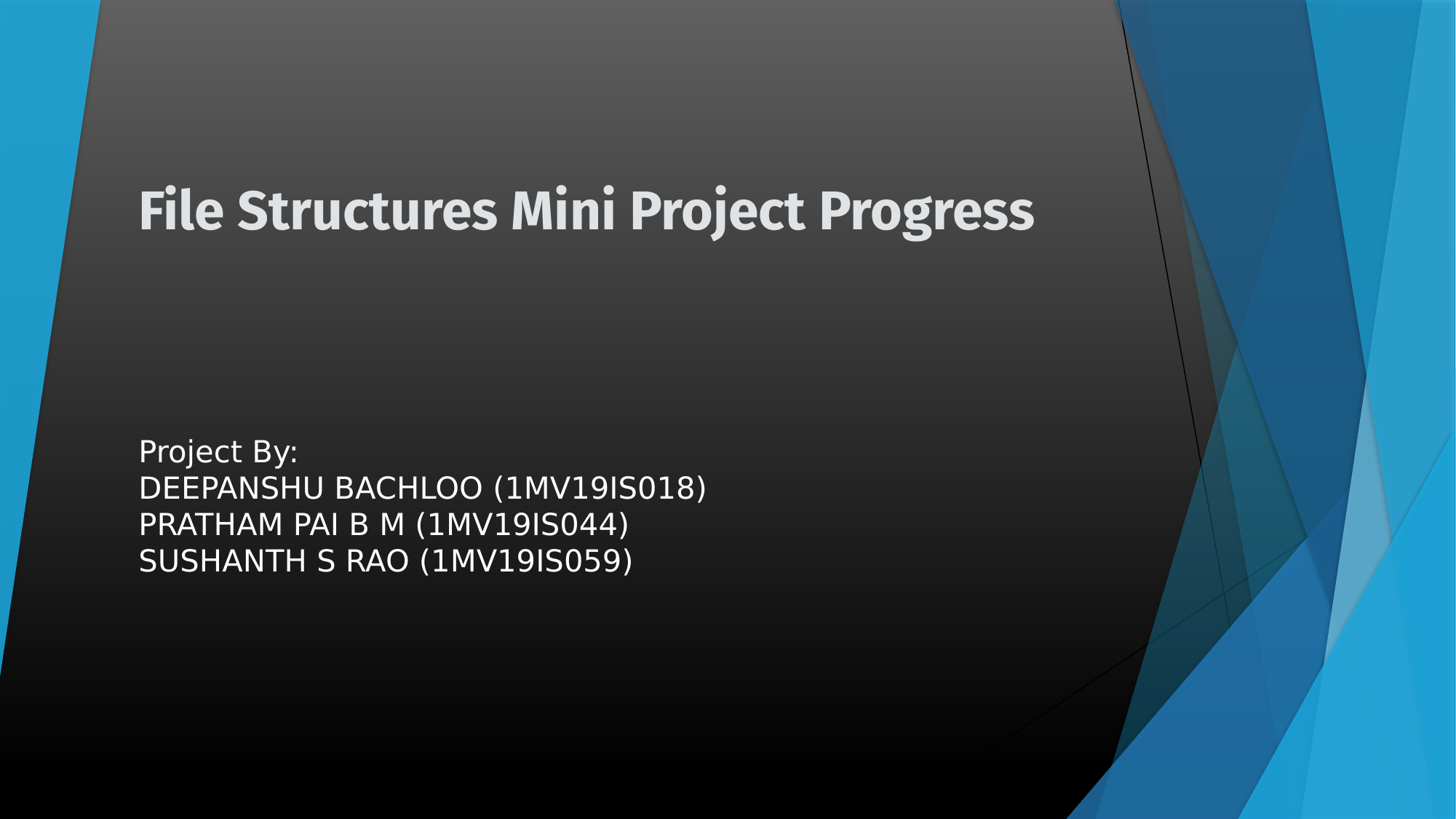

File Structures Mini Project Progress
Project By:
DEEPANSHU BACHLOO (1MV19IS018)
PRATHAM PAI B M (1MV19IS044)
SUSHANTH S RAO (1MV19IS059)